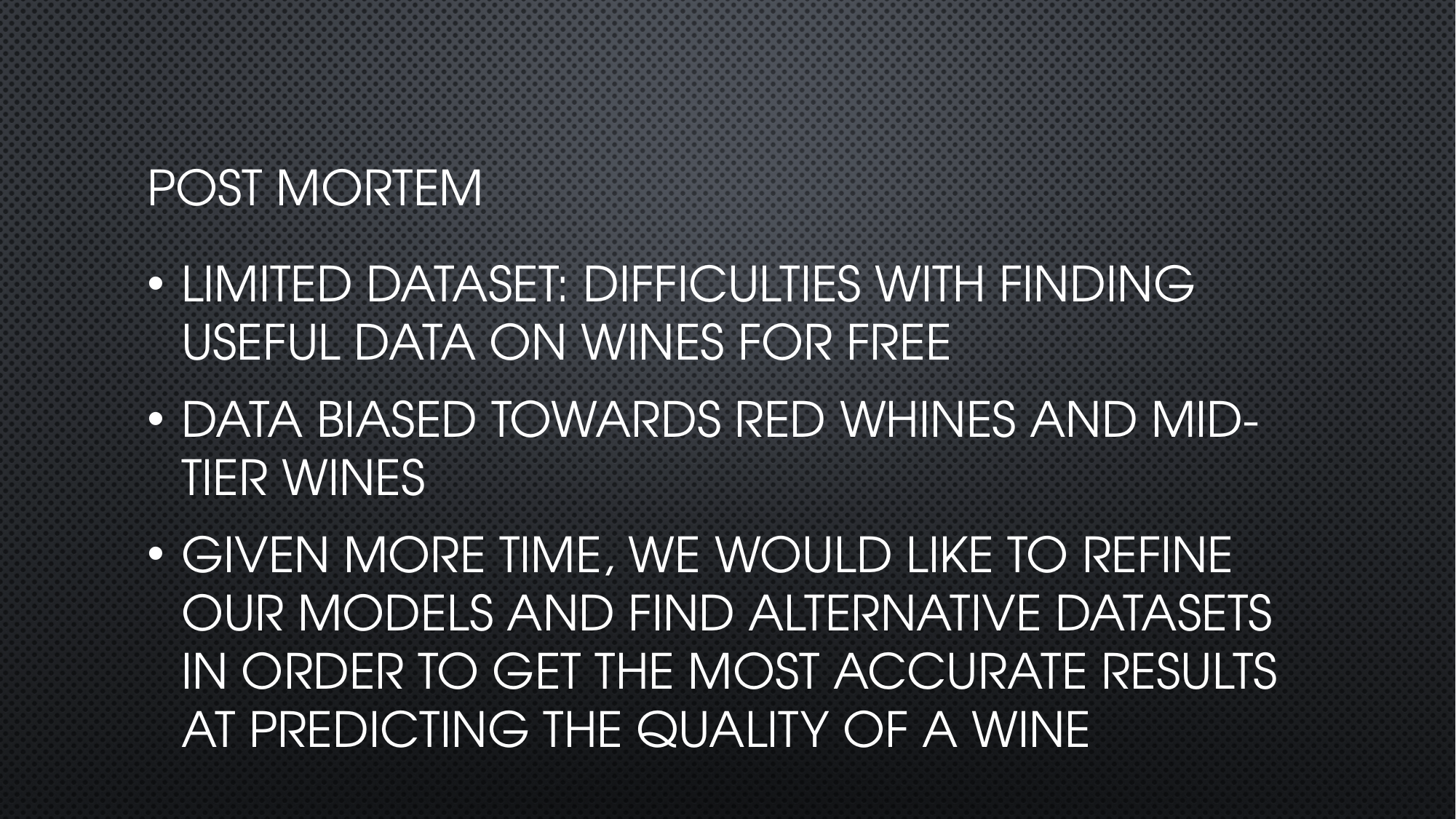

# Post mortem
Limited dataset: Difficulties with finding useful data on wines for free
Data biased towards red whines and mid-tier wines
Given more time, we would like to refine our models and find alternative datasets in order to get the most accurate results at predicting the quality of a wine